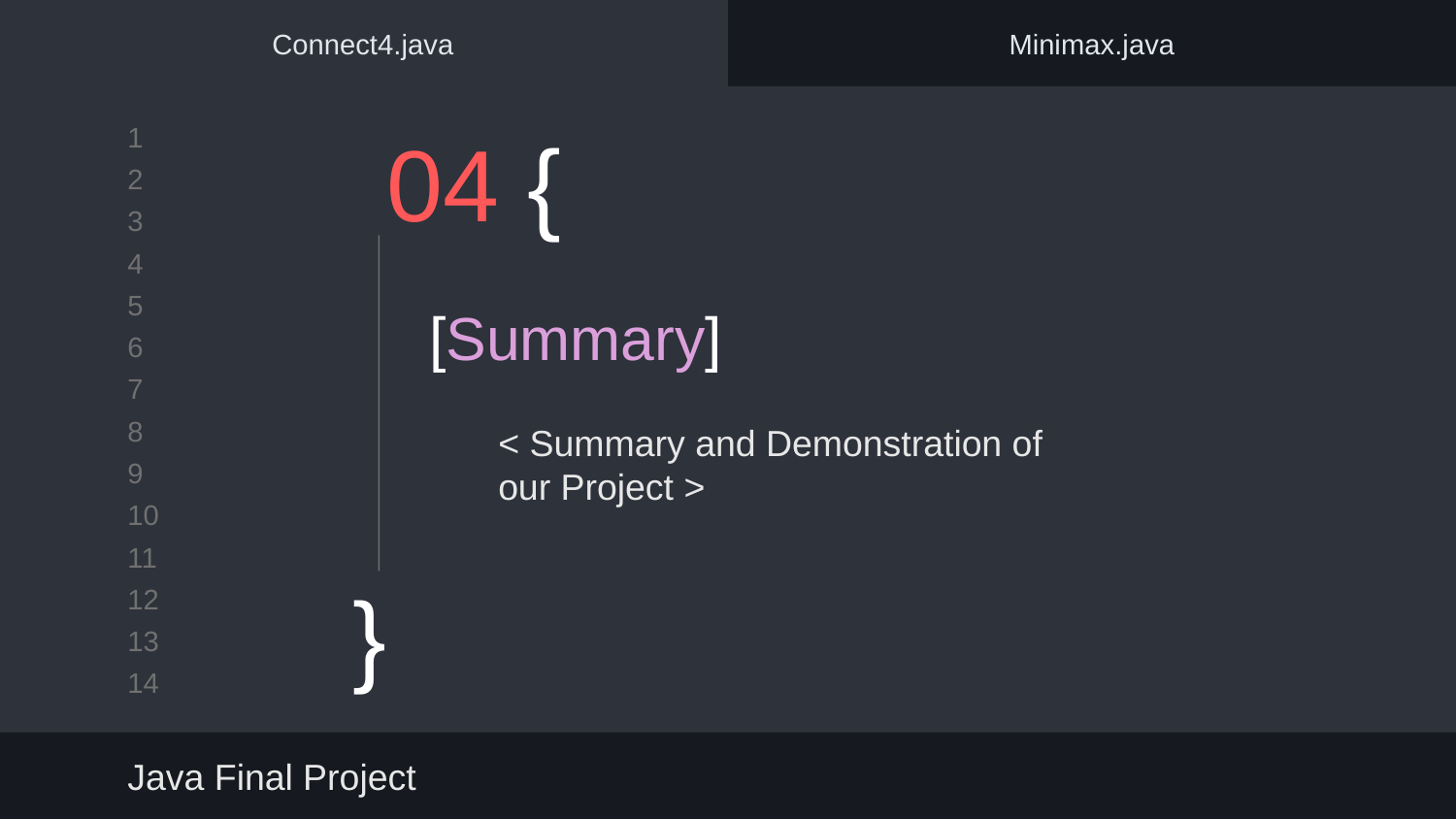

Connect4.java
Minimax.java
# 04 {
[Summary]
< Summary and Demonstration of our Project >
}
Java Final Project